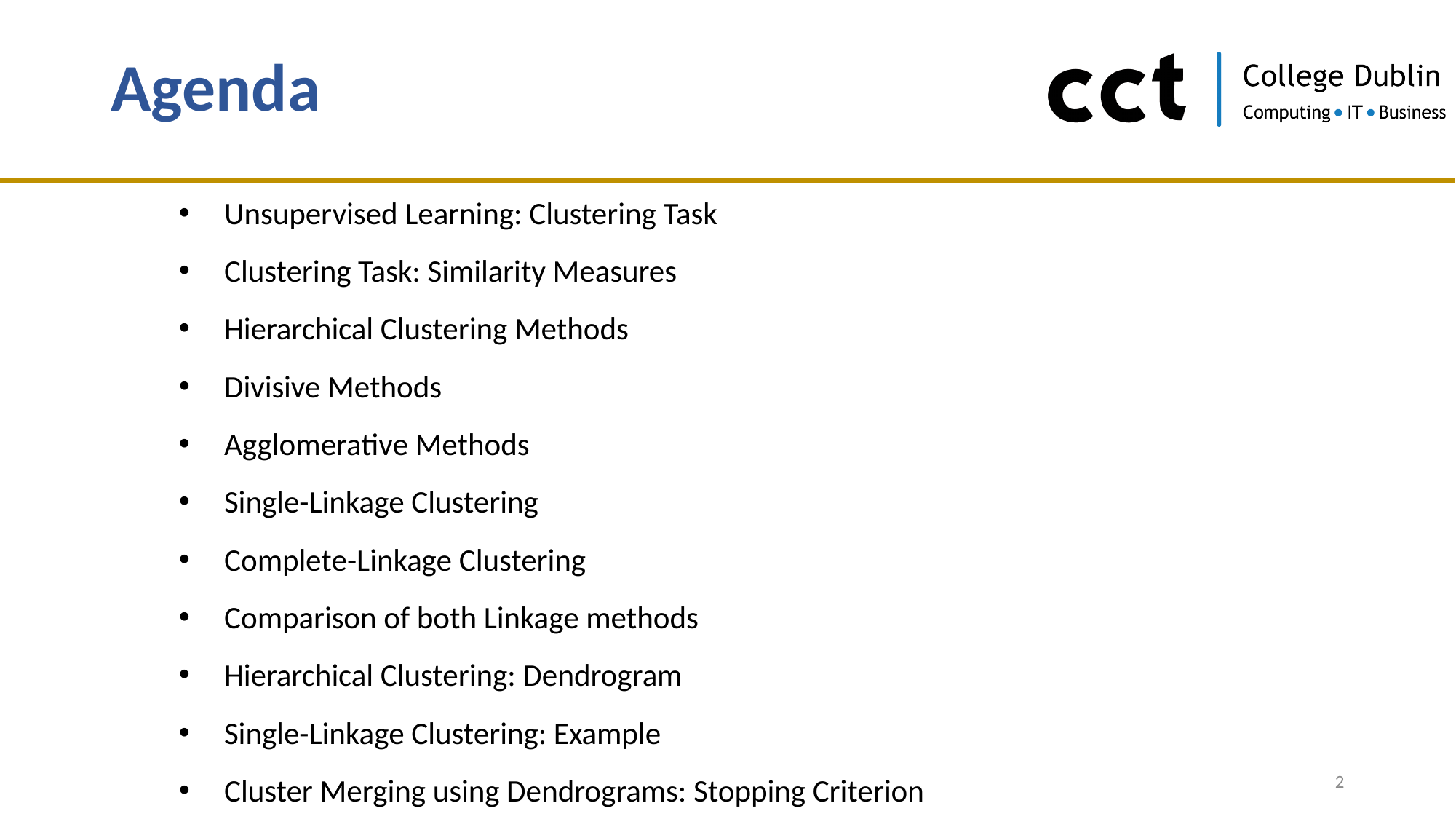

# Agenda
Unsupervised Learning: Clustering Task
Clustering Task: Similarity Measures
Hierarchical Clustering Methods
Divisive Methods
Agglomerative Methods
Single-Linkage Clustering
Complete-Linkage Clustering
Comparison of both Linkage methods
Hierarchical Clustering: Dendrogram
Single-Linkage Clustering: Example
Cluster Merging using Dendrograms: Stopping Criterion
2